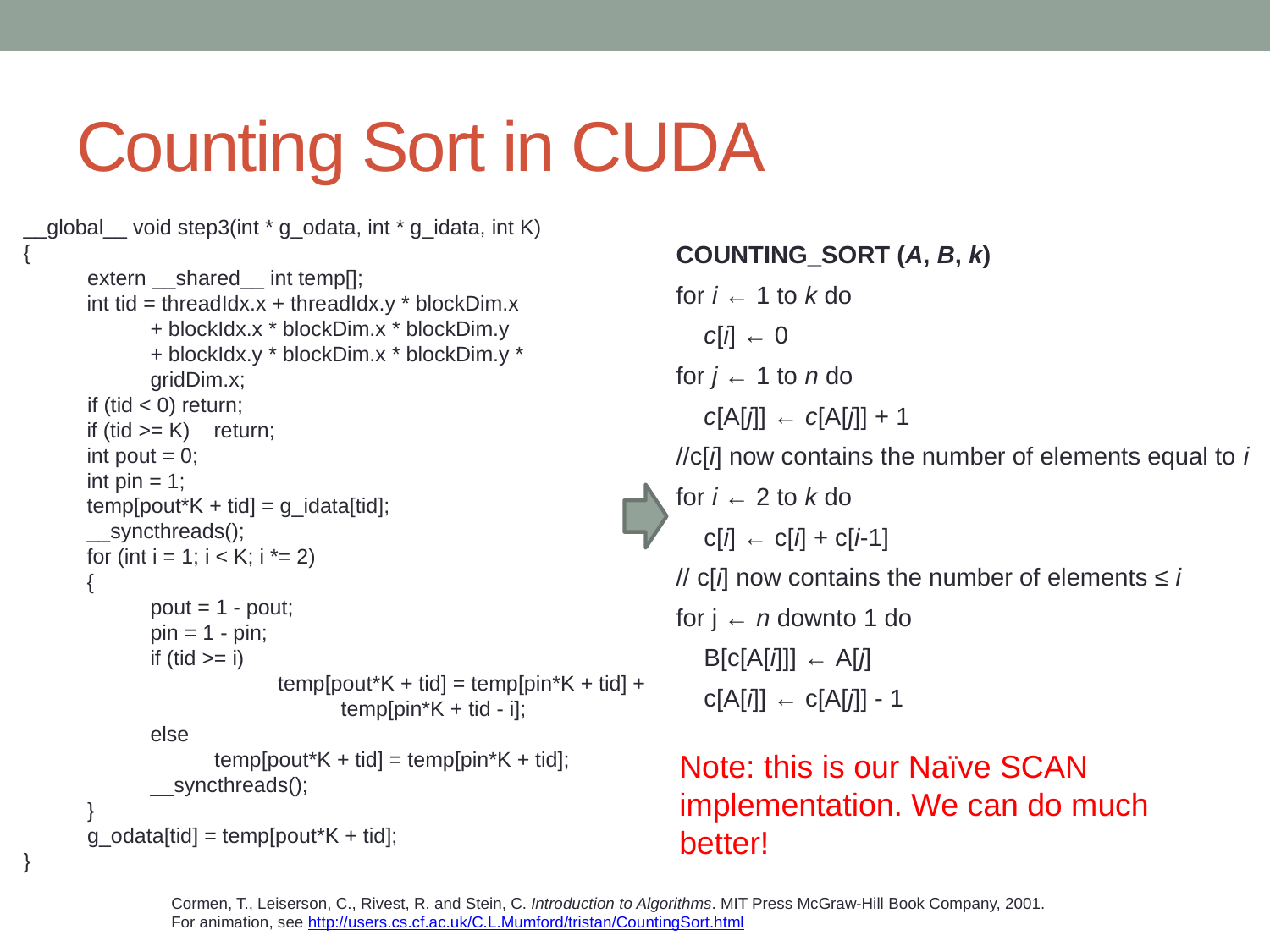

# Counting Sort in CUDA
__global__ void step3(int * g_odata, int * g_idata, int K)
{
	extern __shared__ int temp[];
int tid = threadIdx.x + threadIdx.y * blockDim.x
+ blockIdx.x * blockDim.x * blockDim.y
+ blockIdx.y * blockDim.x * blockDim.y *
gridDim.x;
	if (tid < 0) return;
if (tid >= K) 	return;
int pout = 0;
int pin = 1;
temp[pout*K + tid] = g_idata[tid];
__syncthreads();
for (int i = 1; i < K; i *= 2)
{
pout = 1 - pout;
pin = 1 - pin;
if (tid >= i)
			temp[pout*K + tid] = temp[pin*K + tid] +
				temp[pin*K + tid - i];
		else
			temp[pout*K + tid] = temp[pin*K + tid];
		__syncthreads();
	}
	g_odata[tid] = temp[pout*K + tid];
}
COUNTING_SORT (A, B, k)
for i ← 1 to k do
    c[i] ← 0
for j ← 1 to n do
    c[A[j]] ← c[A[j]] + 1
//c[i] now contains the number of elements equal to i
for i ← 2 to k do
    c[i] ← c[i] + c[i-1]
// c[i] now contains the number of elements ≤ i
for j ← n downto 1 do
    B[c[A[i]]] ← A[j]
    c[A[i]] ← c[A[j]] - 1

Note: this is our Naïve SCAN implementation. We can do much better!
Cormen, T., Leiserson, C., Rivest, R. and Stein, C. Introduction to Algorithms. MIT Press McGraw-Hill Book Company, 2001.
For animation, see http://users.cs.cf.ac.uk/C.L.Mumford/tristan/CountingSort.html